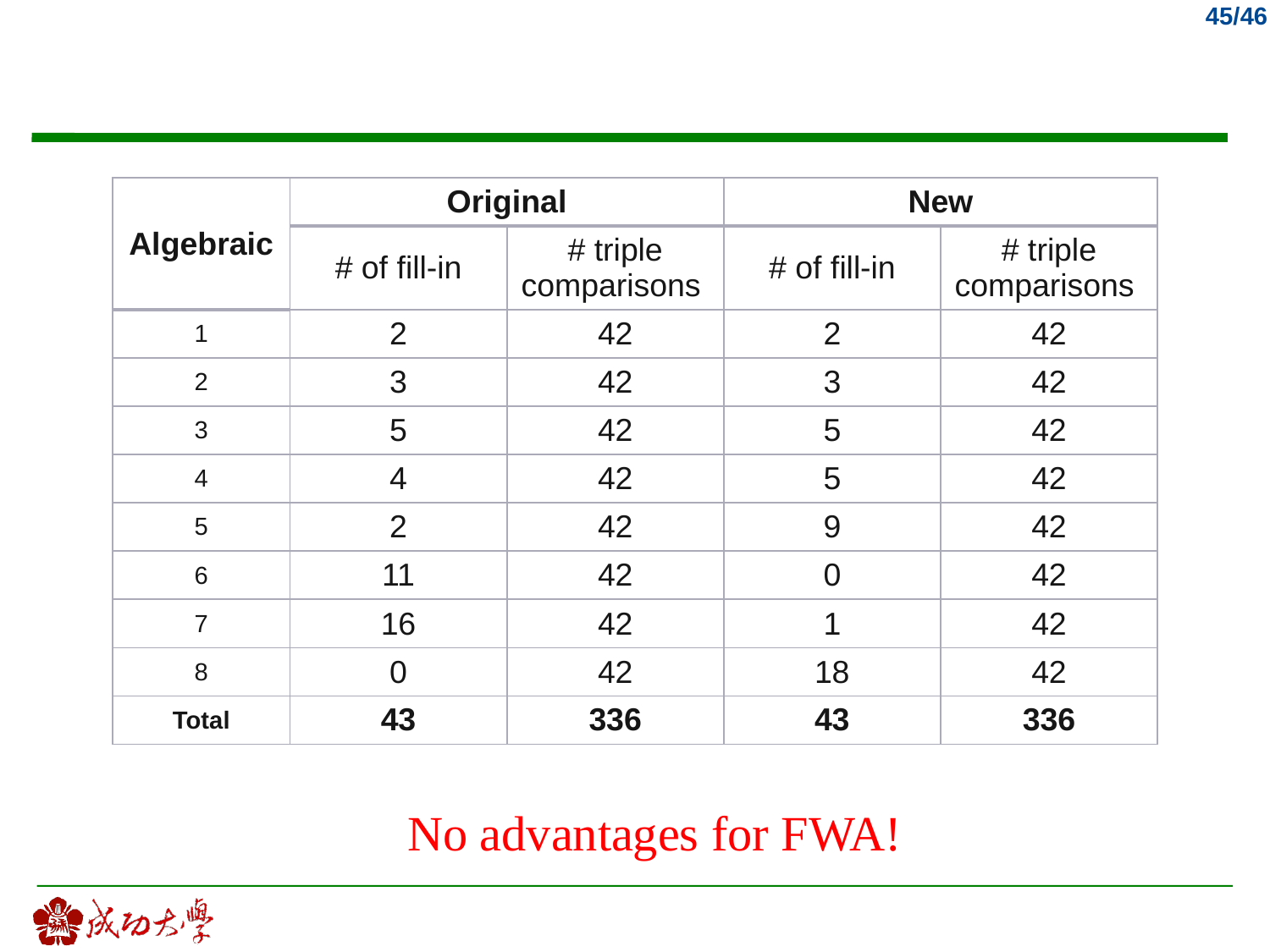

#
| Algebraic | Original |  | New |  |
| --- | --- | --- | --- | --- |
|  | # of fill-in | # triple comparisons | # of fill-in | # triple comparisons |
| 1 | 2 | 42 | 2 | 42 |
| 2 | 3 | 42 | 3 | 42 |
| 3 | 5 | 42 | 5 | 42 |
| 4 | 4 | 42 | 5 | 42 |
| 5 | 2 | 42 | 9 | 42 |
| 6 | 11 | 42 | 0 | 42 |
| 7 | 16 | 42 | 1 | 42 |
| 8 | 0 | 42 | 18 | 42 |
| Total | 43 | 336 | 43 | 336 |
No advantages for FWA!